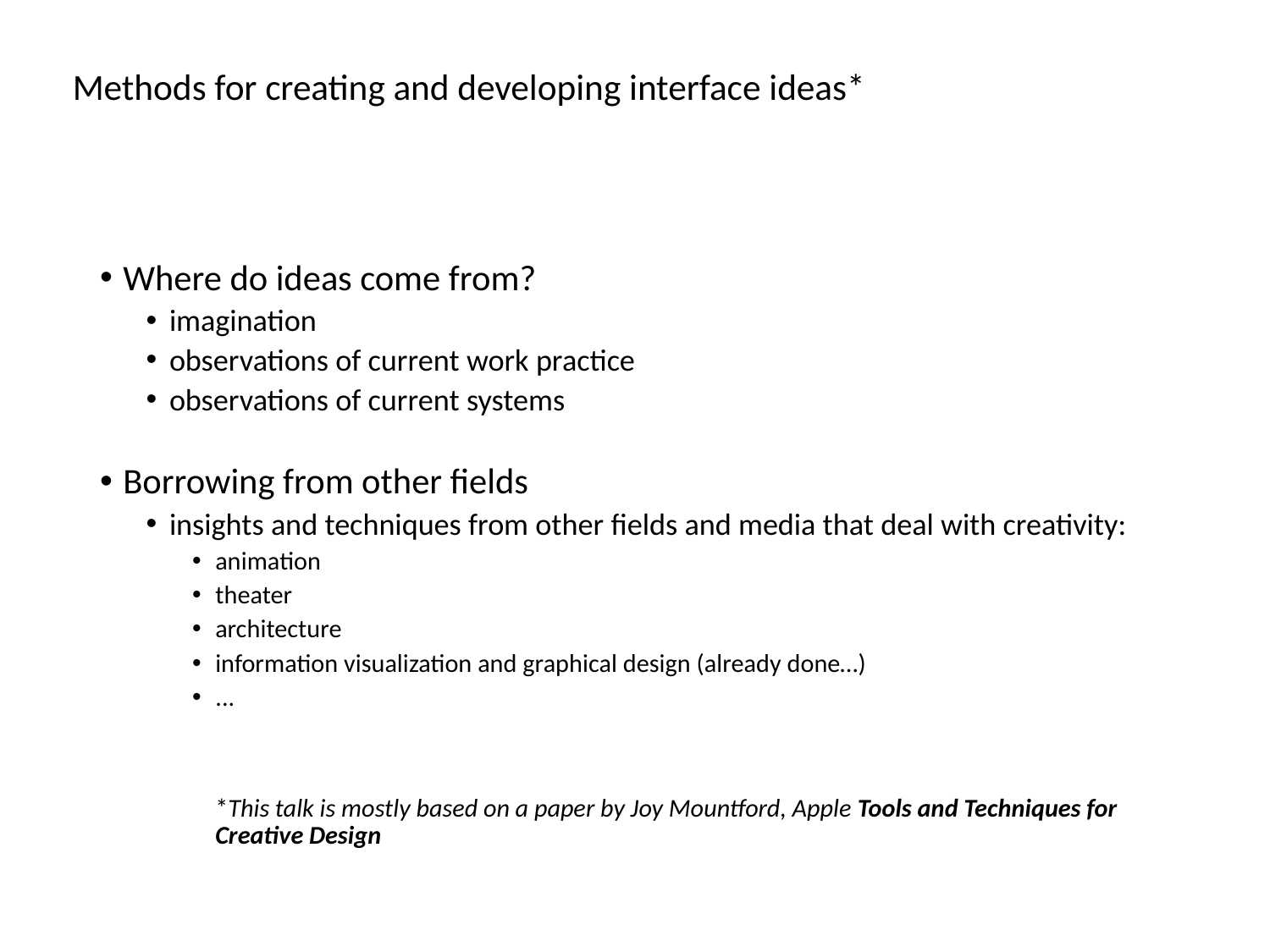

# Methods for creating and developing interface ideas*
Where do ideas come from?
imagination
observations of current work practice
observations of current systems
Borrowing from other fields
insights and techniques from other fields and media that deal with creativity:
animation
theater
architecture
information visualization and graphical design (already done…)
...
*This talk is mostly based on a paper by Joy Mountford, Apple Tools and Techniques for Creative Design